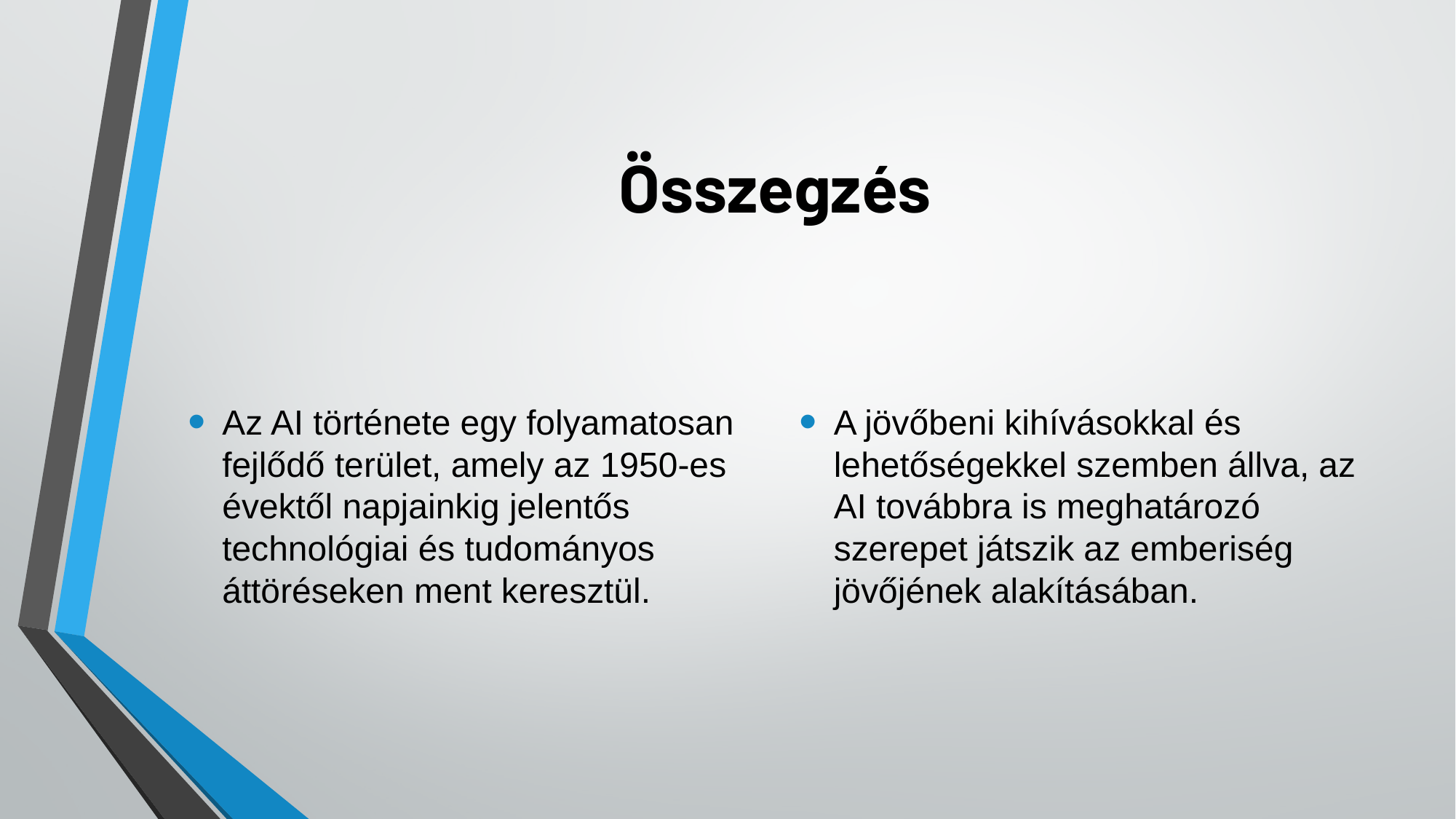

# Összegzés
Az AI története egy folyamatosan fejlődő terület, amely az 1950-es évektől napjainkig jelentős technológiai és tudományos áttöréseken ment keresztül.
A jövőbeni kihívásokkal és lehetőségekkel szemben állva, az AI továbbra is meghatározó szerepet játszik az emberiség jövőjének alakításában.